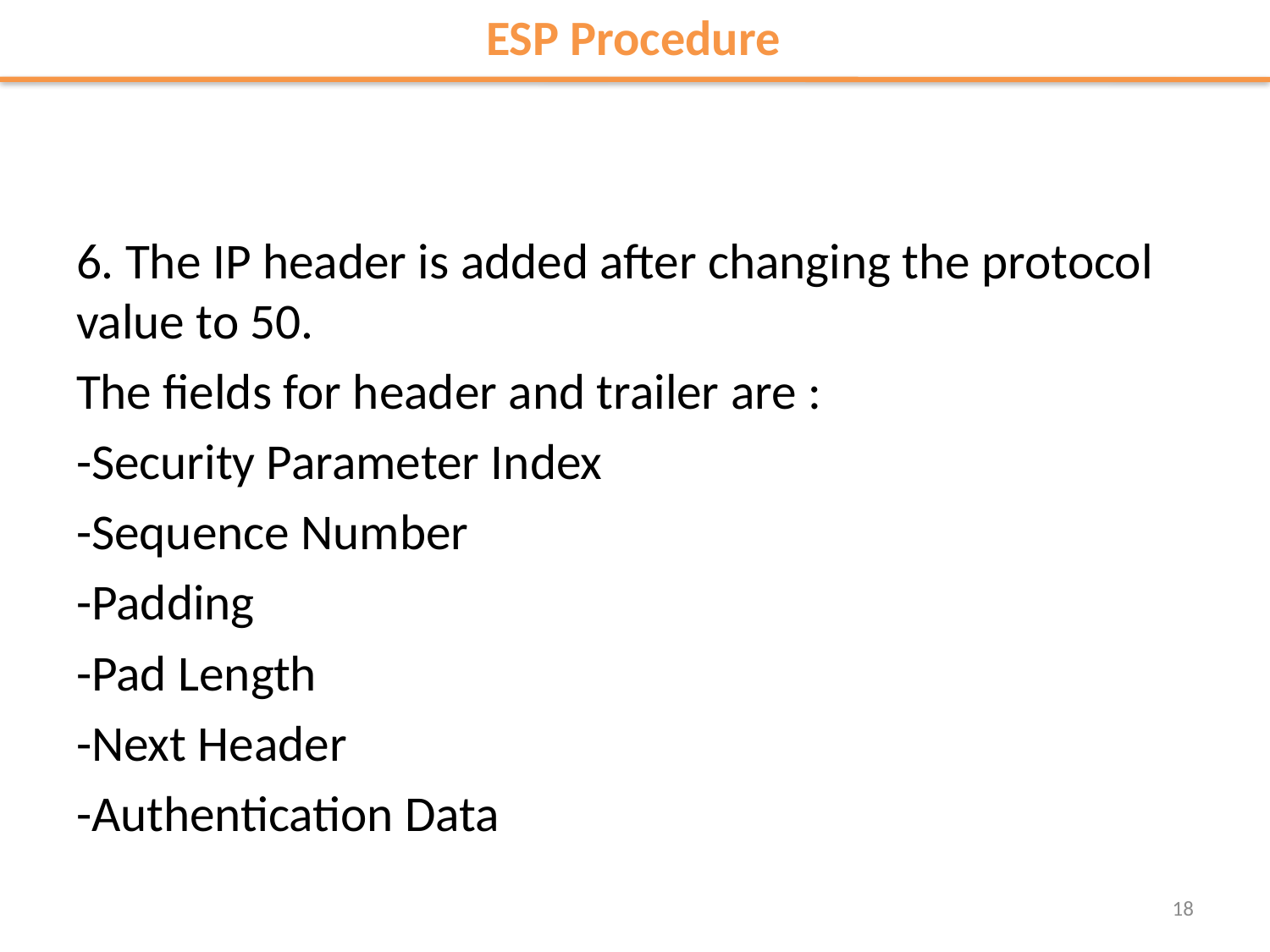

ESP Procedure
6. The IP header is added after changing the protocol value to 50.
The fields for header and trailer are :
-Security Parameter Index
-Sequence Number
-Padding
-Pad Length
-Next Header
-Authentication Data
18